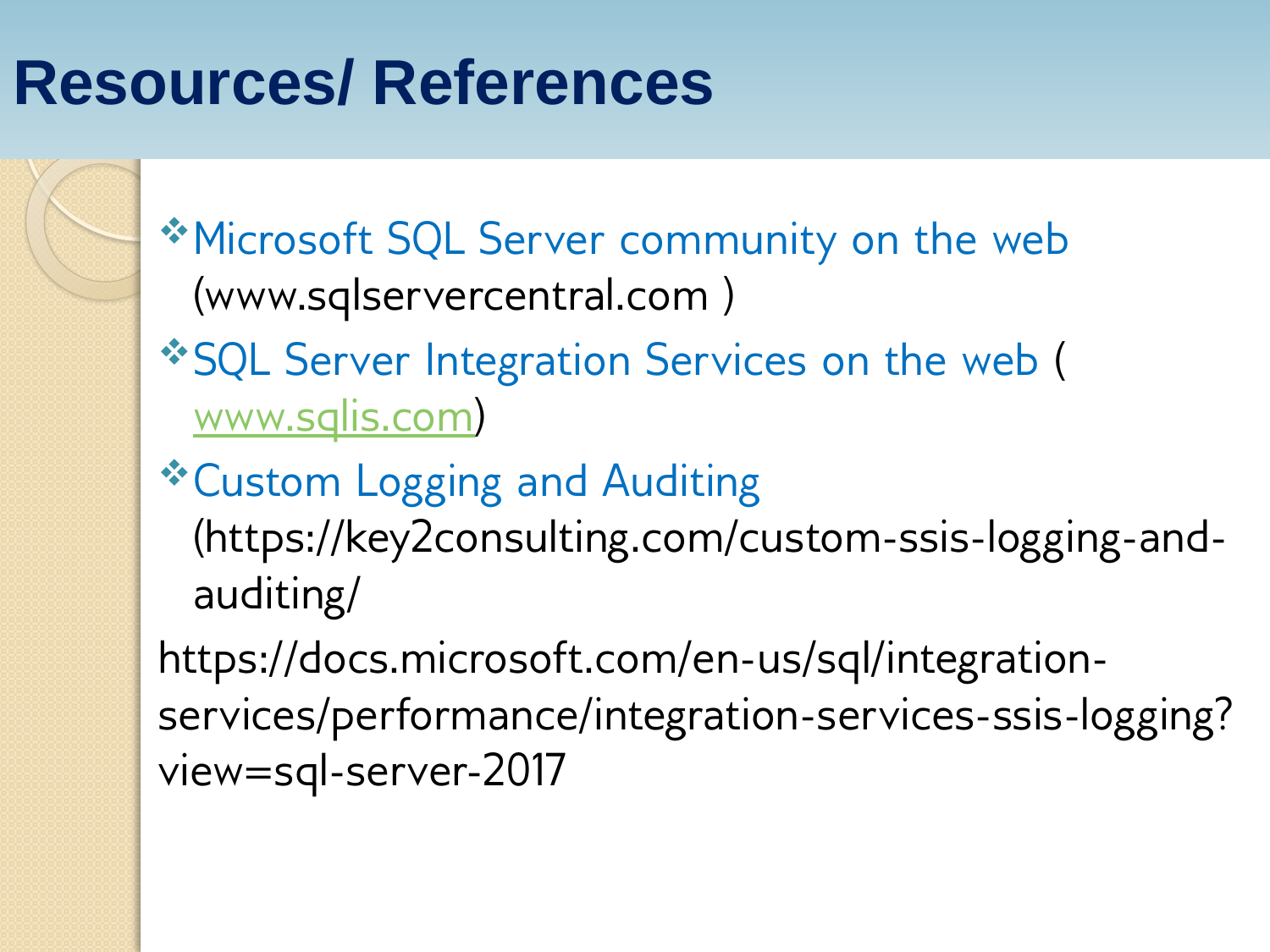

Resources/ References
Microsoft SQL Server community on the web (www.sqlservercentral.com )
SQL Server Integration Services on the web (www.sqlis.com)
Custom Logging and Auditing (https://key2consulting.com/custom-ssis-logging-and-    auditing/
https://docs.microsoft.com/en-us/sql/integration-services/performance/integration-services-ssis-logging?view=sql-server-2017